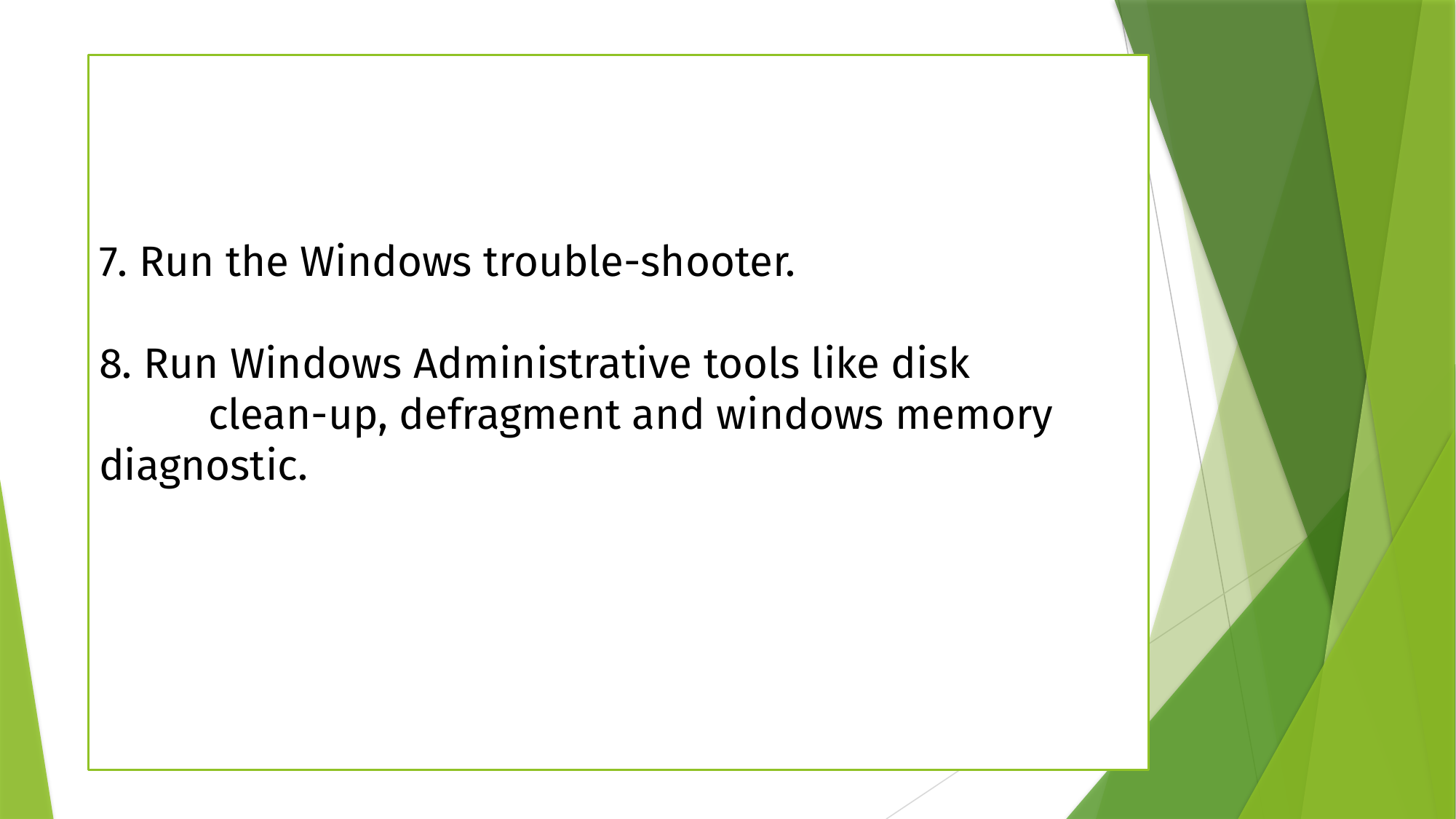

7. Run the Windows trouble-shooter.
8. Run Windows Administrative tools like disk
	clean-up, defragment and windows memory 	diagnostic.